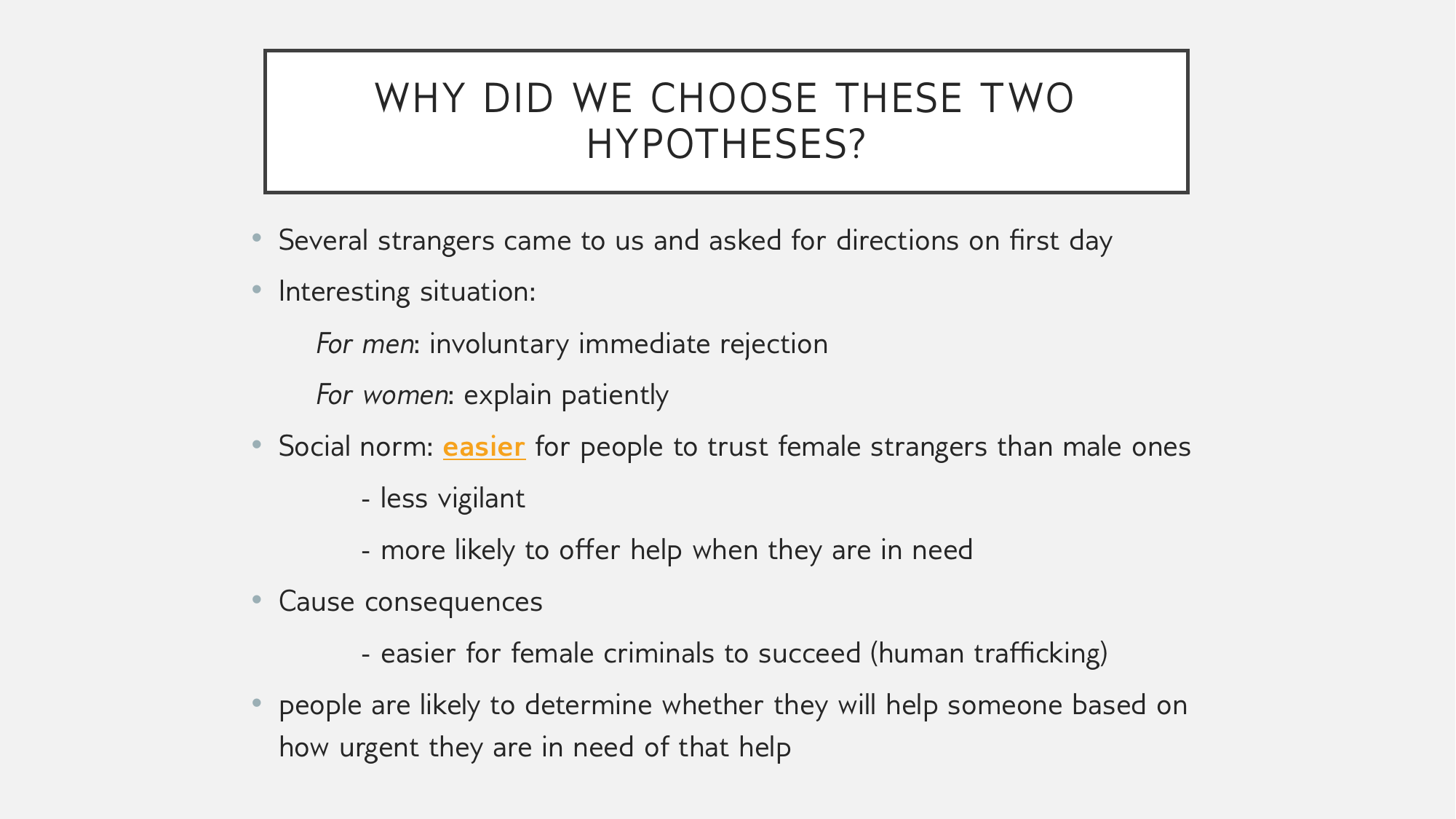

# Why did we choose these two hypotheses?
Several strangers came to us and asked for directions on first day
Interesting situation:
       For men: involuntary immediate rejection
       For women: explain patiently
Social norm: easier for people to trust female strangers than male ones
            - less vigilant
            - more likely to offer help when they are in need
Cause consequences
            - easier for female criminals to succeed (human trafficking)
people are likely to determine whether they will help someone based on how urgent they are in need of that help